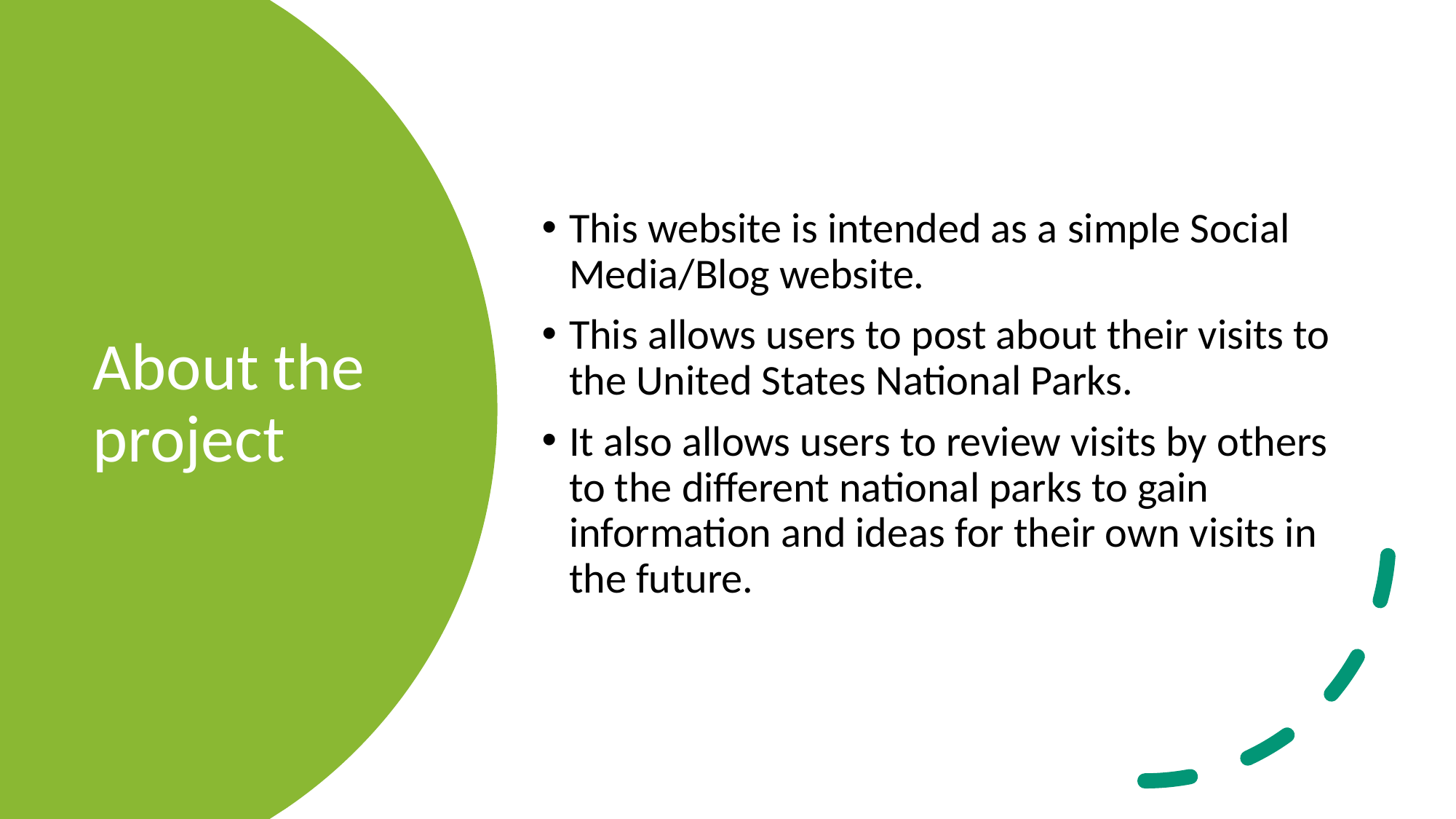

This website is intended as a simple Social Media/Blog website.
This allows users to post about their visits to the United States National Parks.
It also allows users to review visits by others to the different national parks to gain information and ideas for their own visits in the future.
# About the project